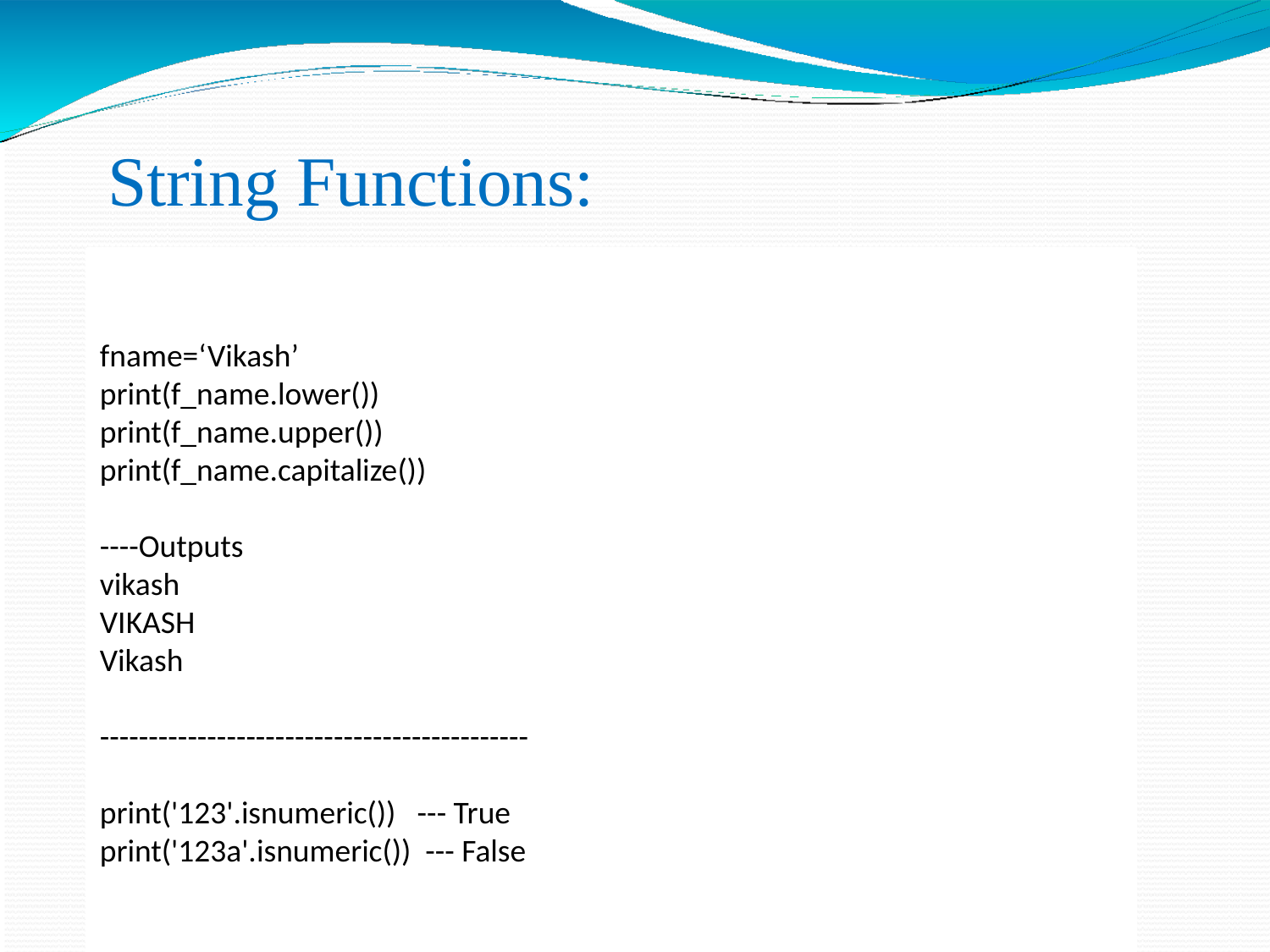

‘Hello World
String Functions:

fname=‘Vikash’
print(f_name.lower())
print(f_name.upper())
print(f_name.capitalize())

----Outputs
vikash
VIKASH
Vikash

--------------------------------------------

print('123'.isnumeric())   --- True
print('123a'.isnumeric())  --- False